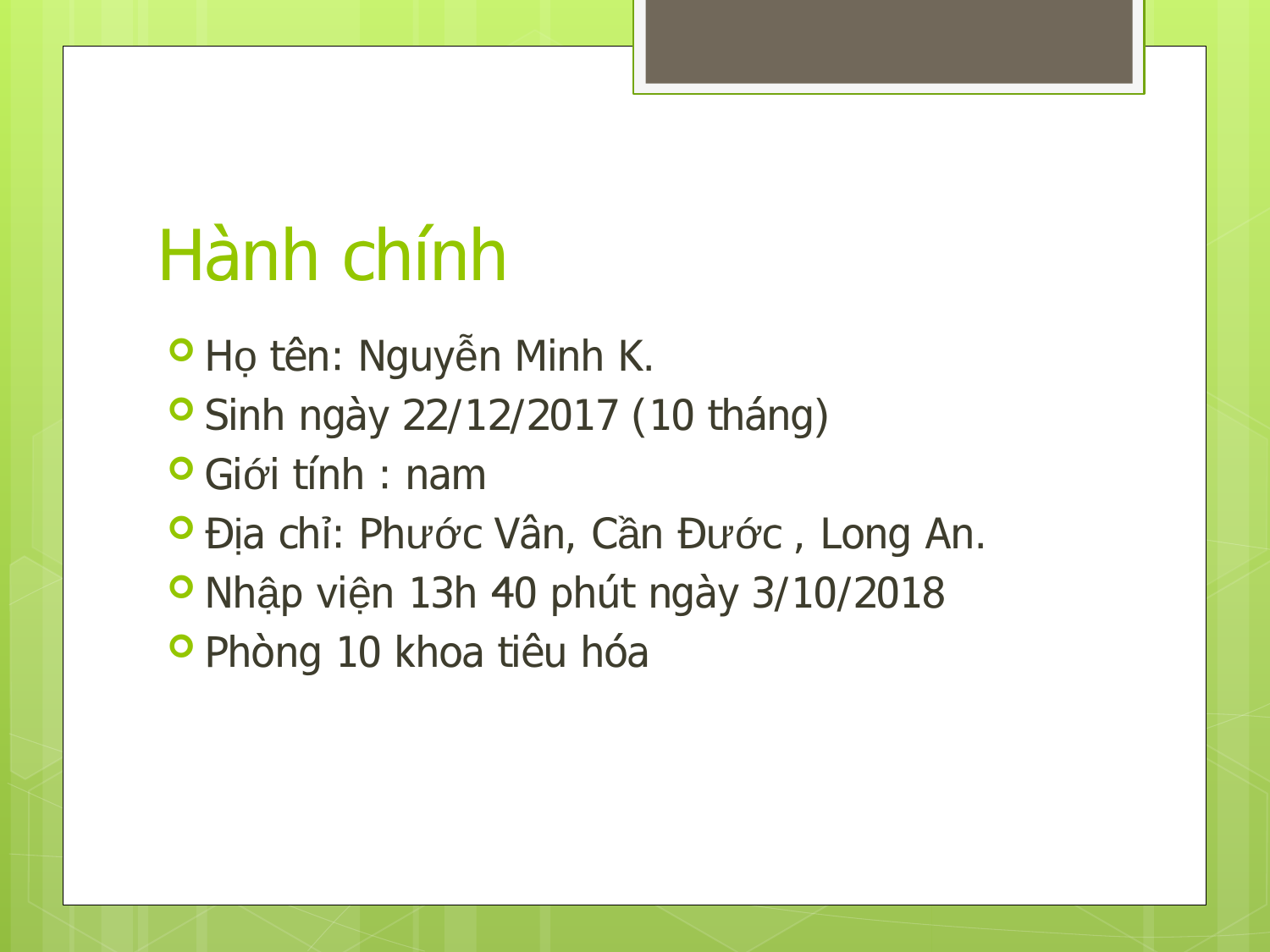

# Hành chính
Họ tên: Nguyễn Minh K.
Sinh ngày 22/12/2017 (10 tháng)
Giới tính : nam
Địa chỉ: Phước Vân, Cần Đước , Long An.
Nhập viện 13h 40 phút ngày 3/10/2018
Phòng 10 khoa tiêu hóa